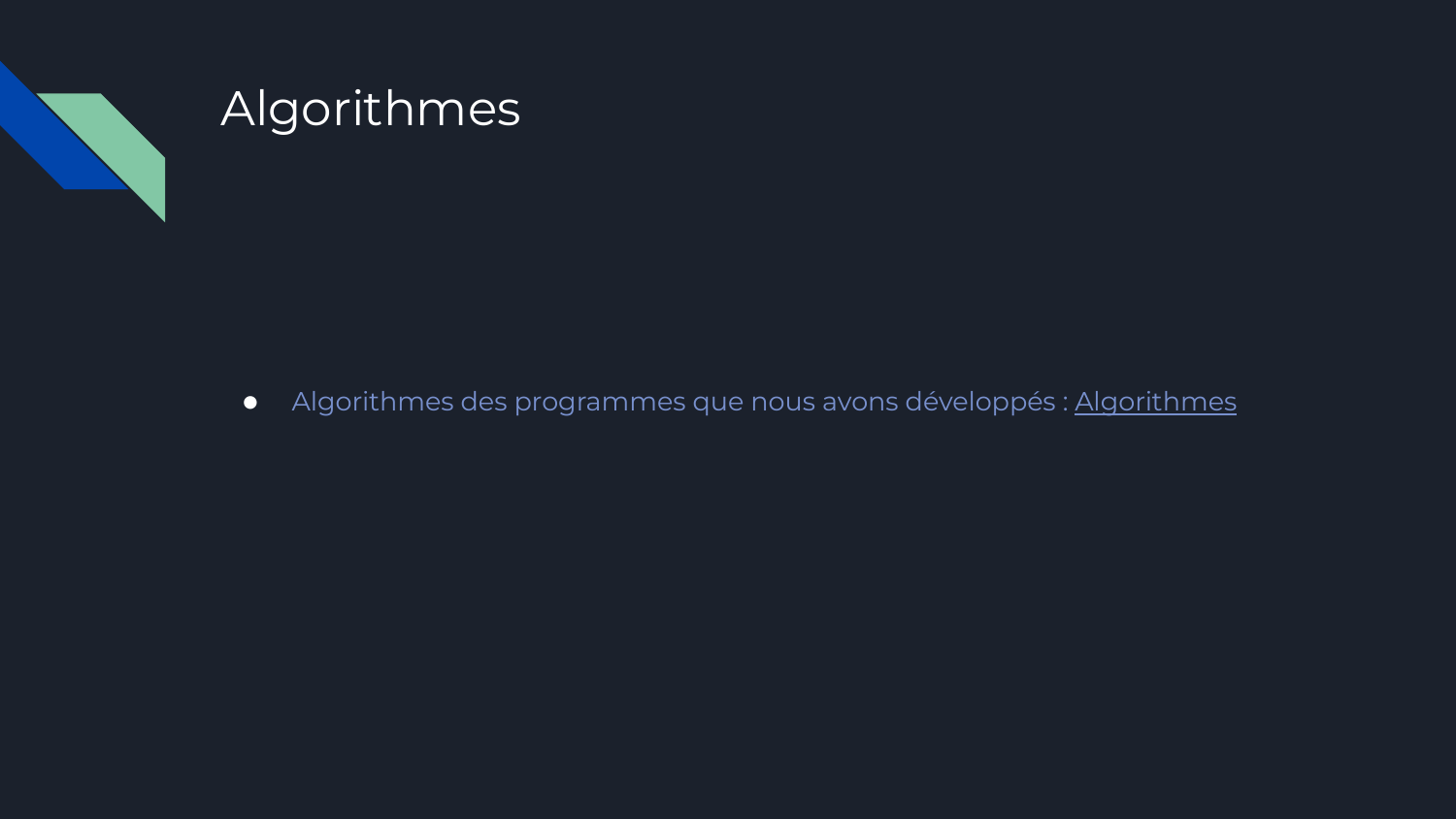

Algorithmes
Algorithmes des programmes que nous avons développés : Algorithmes